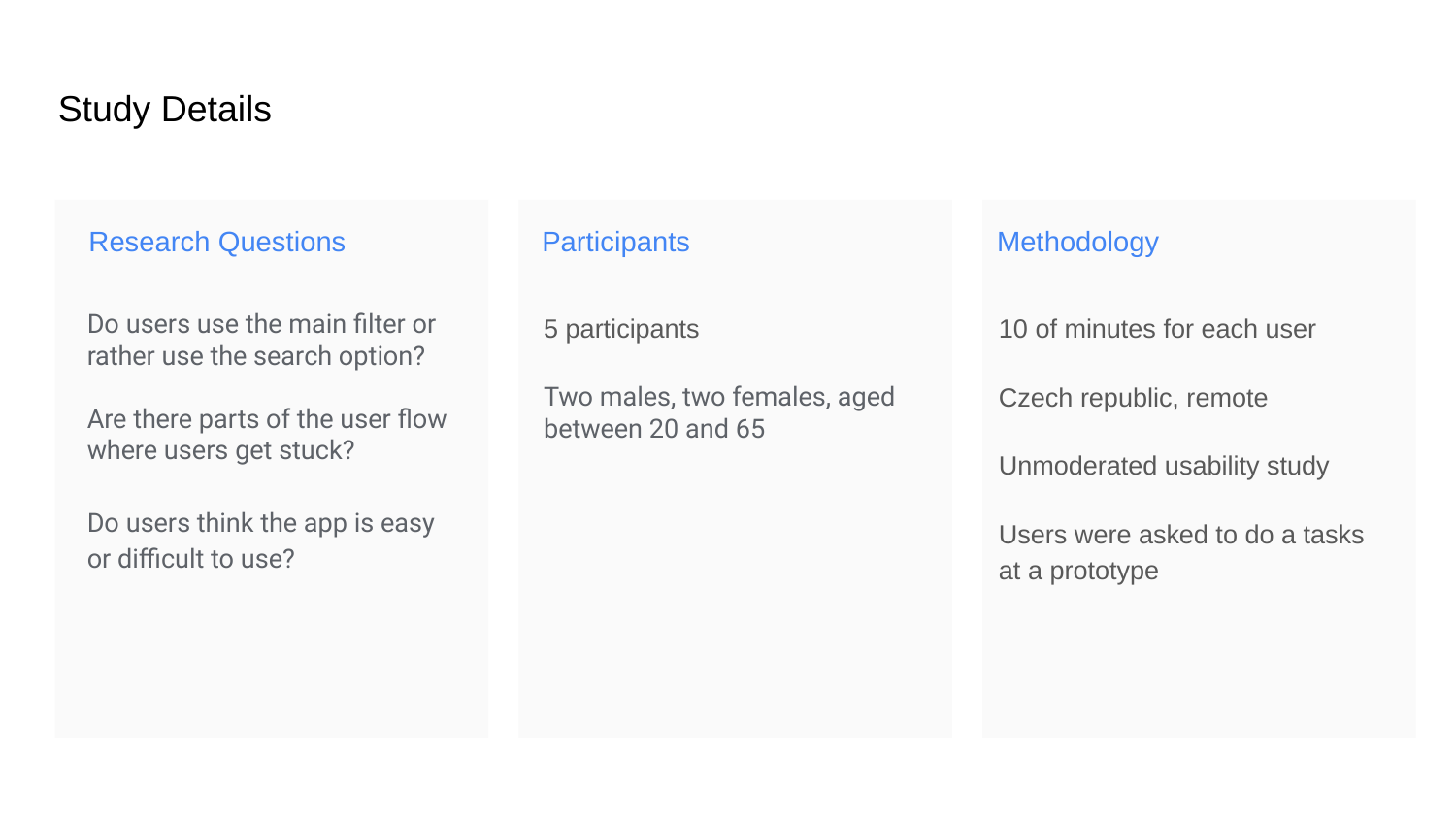

Study Details

Research Questions

Participants
Methodology
Do users use the main filter or rather use the search option?

Are there parts of the user flow where users get stuck?
Do users think the app is easy or difficult to use?

5 participants

Two males, two females, aged between 20 and 65
10 of minutes for each user
Czech republic, remote
Unmoderated usability study
Users were asked to do a tasks at a prototype